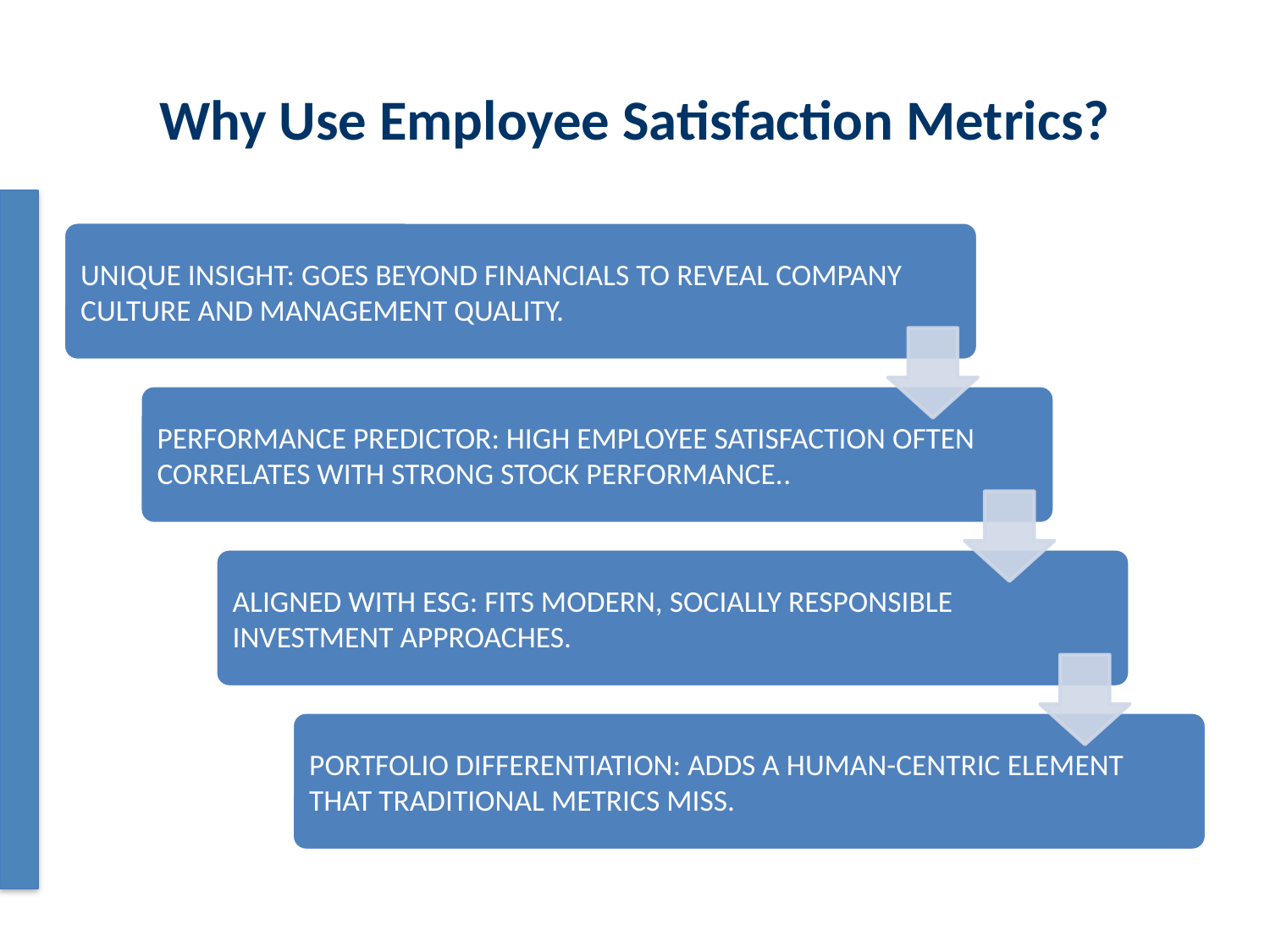

# Why Use Employee Satisfaction Metrics?

Unique Insight: Goes beyond financials to reveal company culture and management quality.
Performance Predictor: High employee satisfaction often correlates with strong stock performance..
Aligned with ESG: Fits modern, socially responsible investment approaches.
Portfolio Differentiation: Adds a human-centric element that traditional metrics miss.